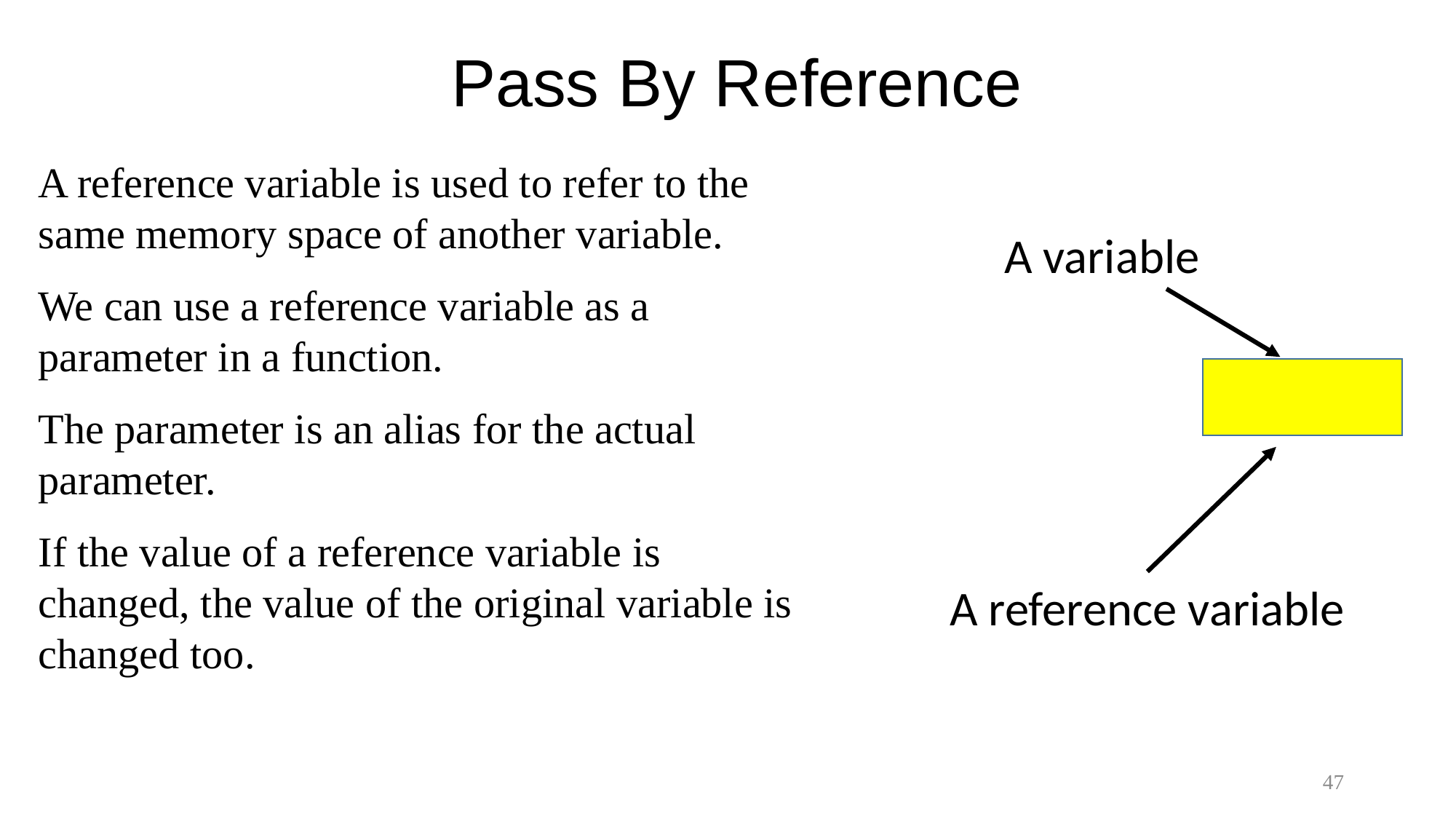

# Pass By Reference
A reference variable is used to refer to the same memory space of another variable.
We can use a reference variable as a parameter in a function.
The parameter is an alias for the actual parameter.
If the value of a reference variable is changed, the value of the original variable is changed too.
A variable

A reference variable
47